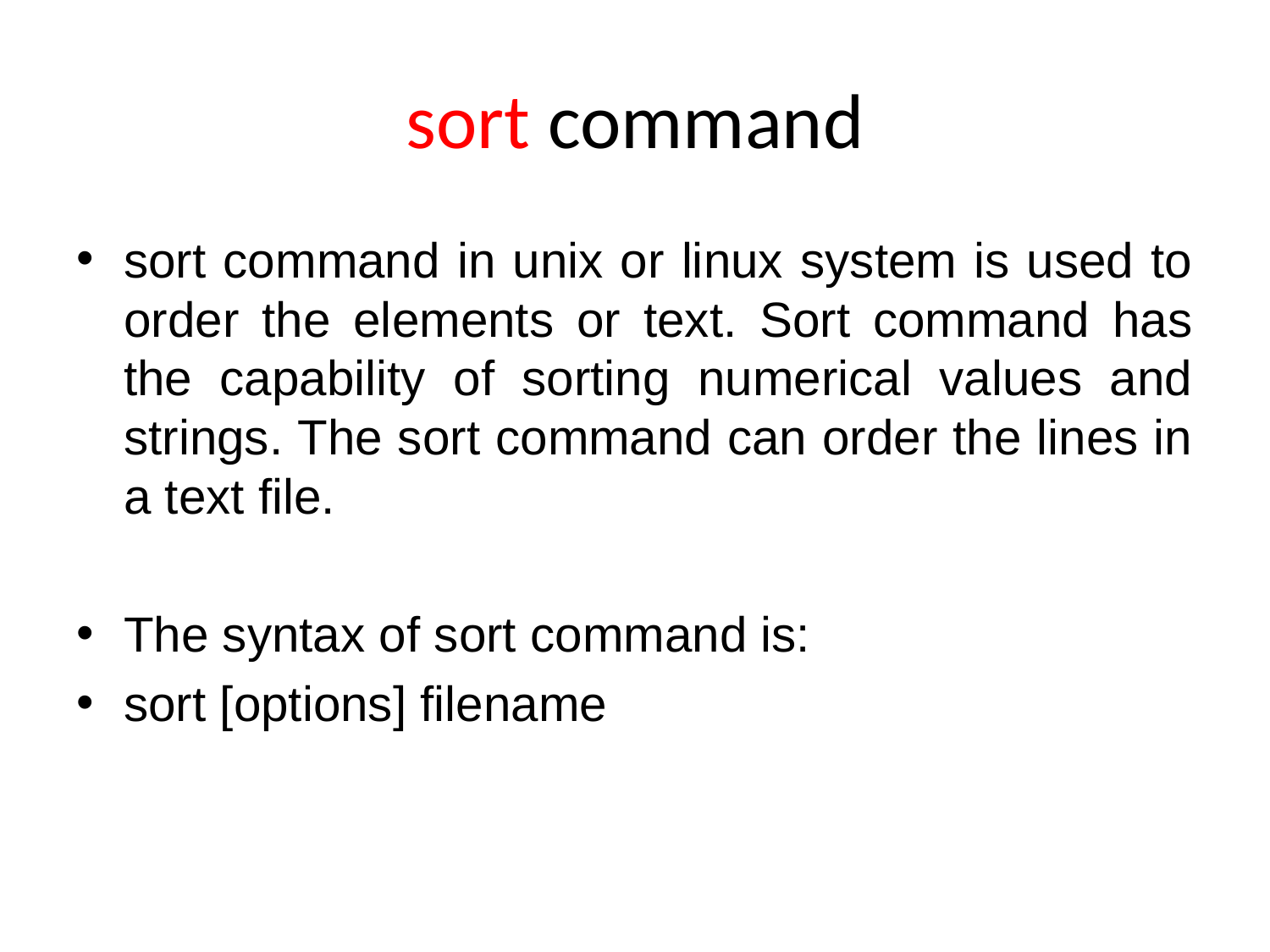

# sort command
sort command in unix or linux system is used to order the elements or text. Sort command has the capability of sorting numerical values and strings. The sort command can order the lines in a text file.

The syntax of sort command is:
sort [options] filename